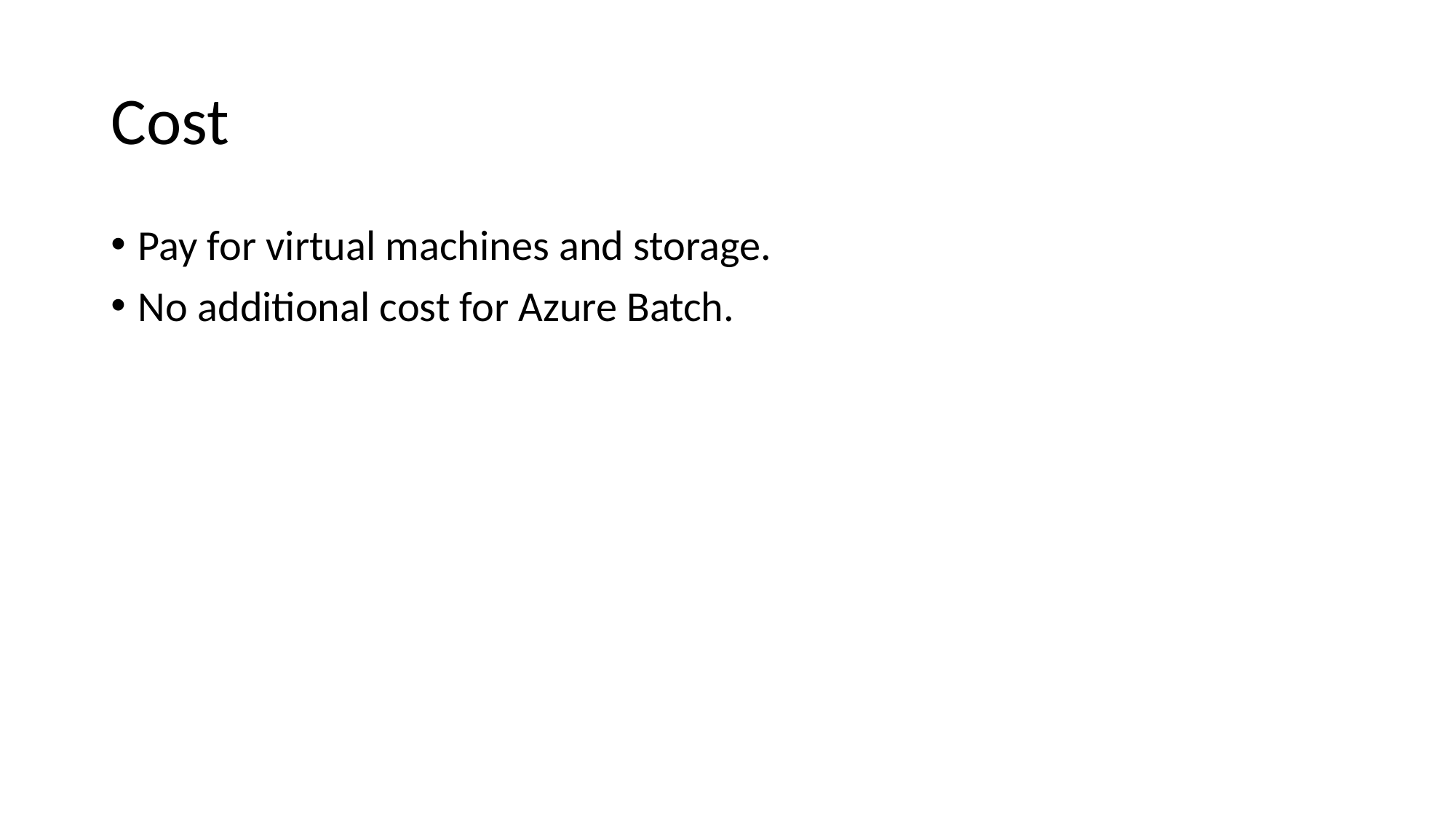

# Cost
Pay for virtual machines and storage.
No additional cost for Azure Batch.